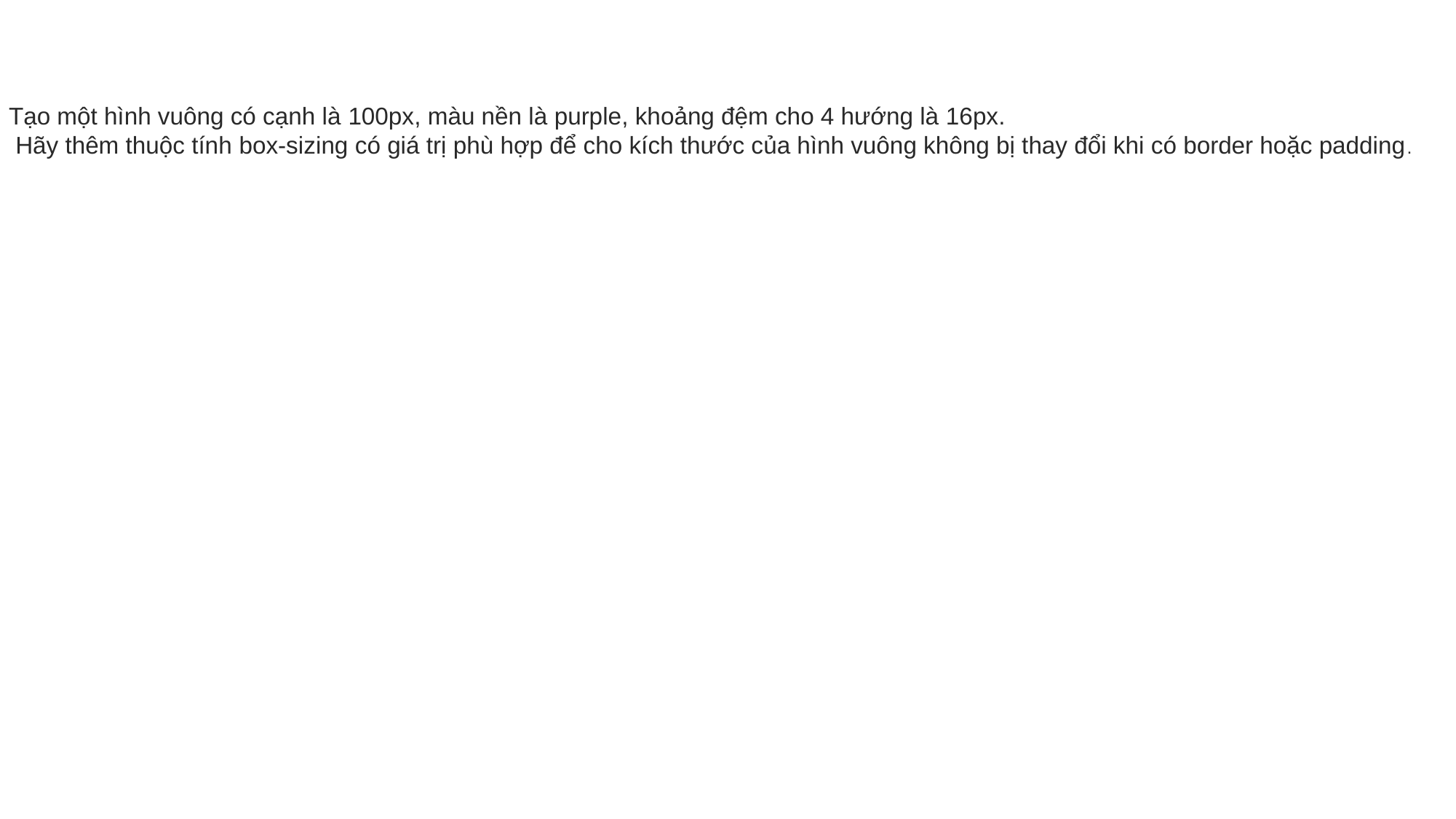

Tạo một hình vuông có cạnh là 100px, màu nền là purple, khoảng đệm cho 4 hướng là 16px.
 Hãy thêm thuộc tính box-sizing có giá trị phù hợp để cho kích thước của hình vuông không bị thay đổi khi có border hoặc padding.